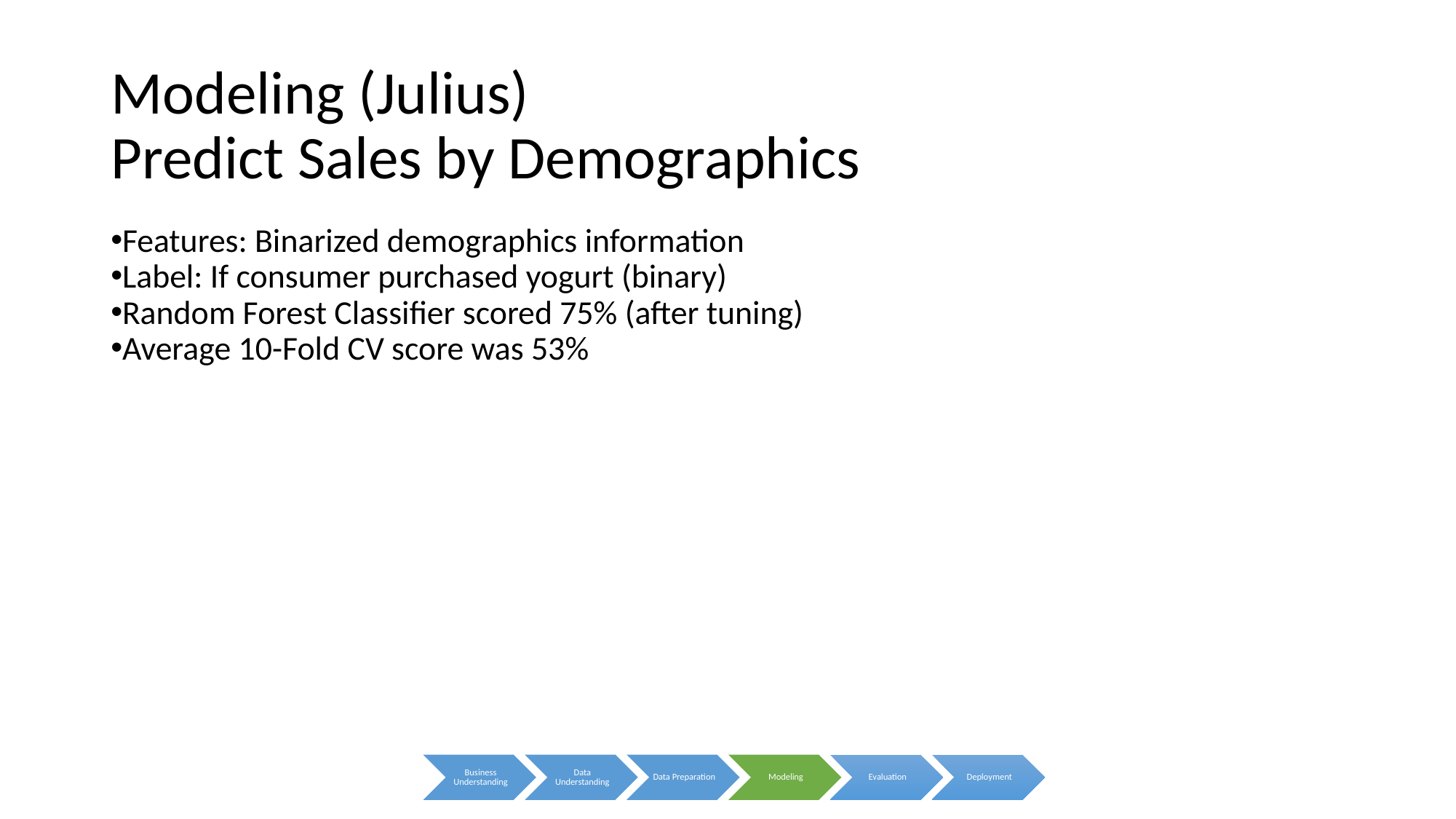

Modeling (Julius)
Predict Sales by Demographics
Features: Binarized demographics information
Label: If consumer purchased yogurt (binary)
Random Forest Classifier scored 75% (after tuning)
Average 10-Fold CV score was 53%
Business Understanding
Data Understanding
Data Preparation
Modeling
Evaluation
Deployment